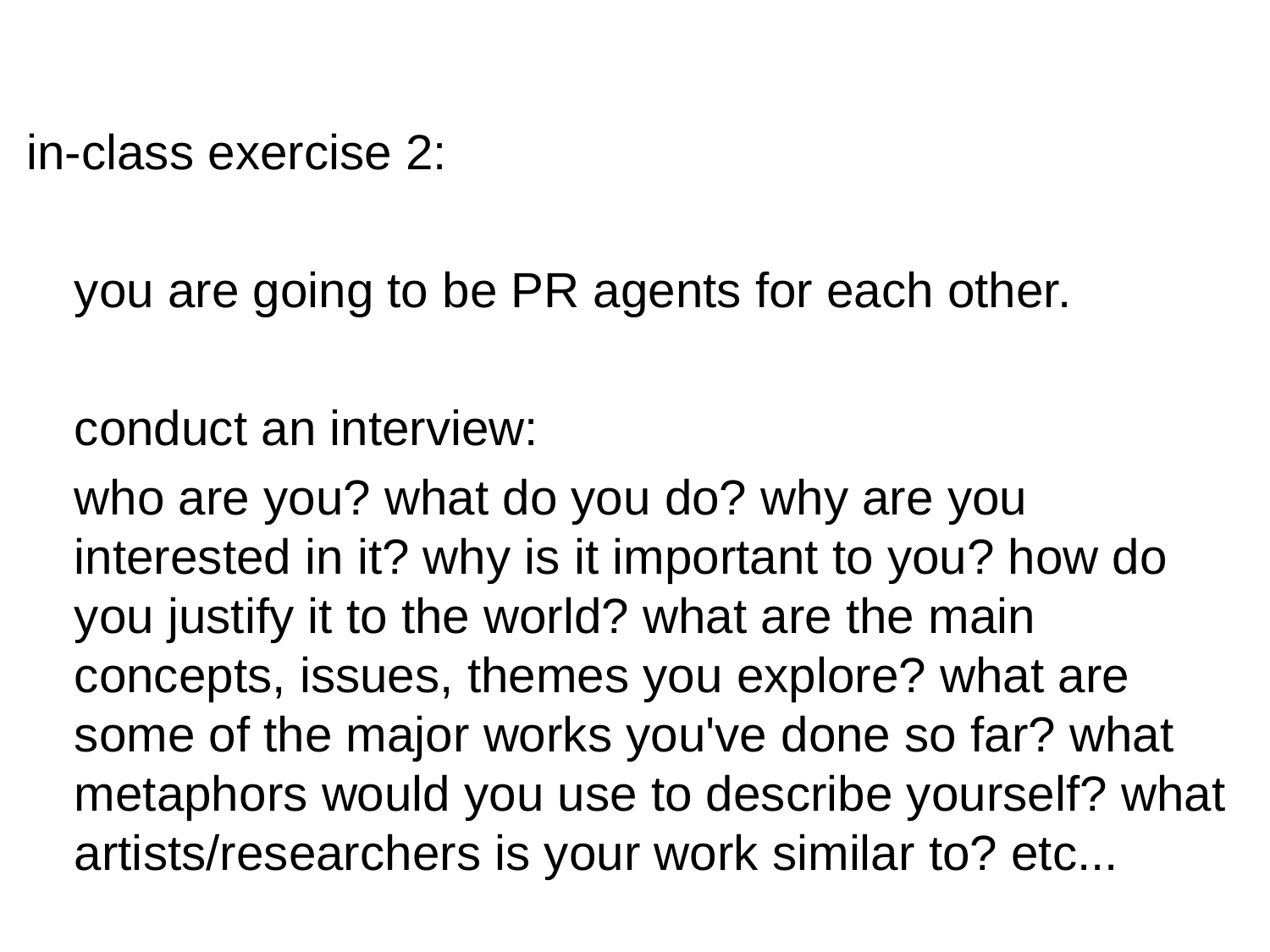

#
in-class exercise 2:

	you are going to be PR agents for each other.

	conduct an interview:
	who are you? what do you do? why are you interested in it? why is it important to you? how do you justify it to the world? what are the main concepts, issues, themes you explore? what are some of the major works you've done so far? what metaphors would you use to describe yourself? what artists/researchers is your work similar to? etc...